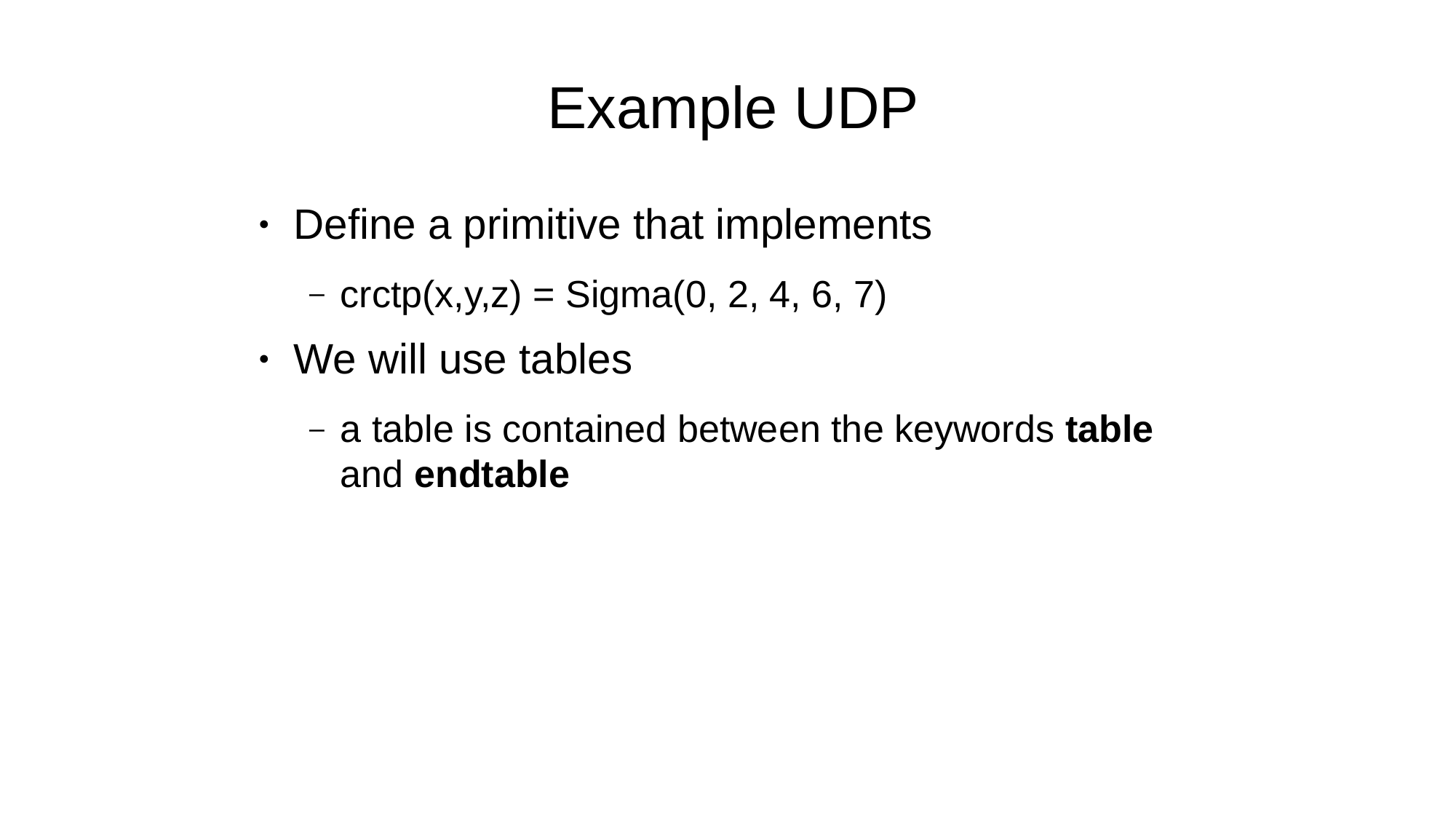

Example UDP

Define a primitive that implements

●

crctp(x,y,z) = Sigma(0, 2, 4, 6, 7)

–

We will use tables

●

a table is contained between the keywords table
and endtable

–